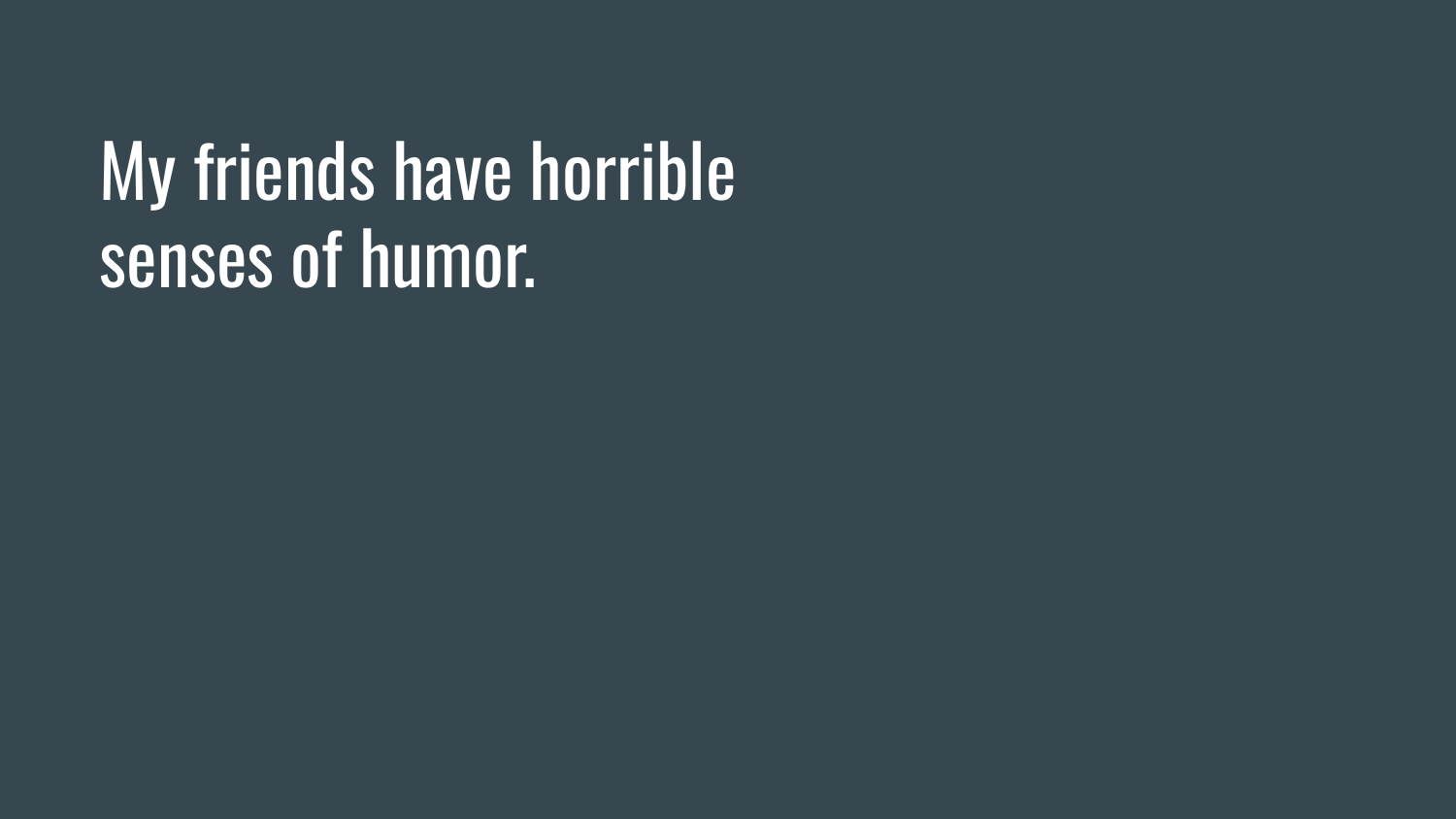

My friends have horrible senses of humor.